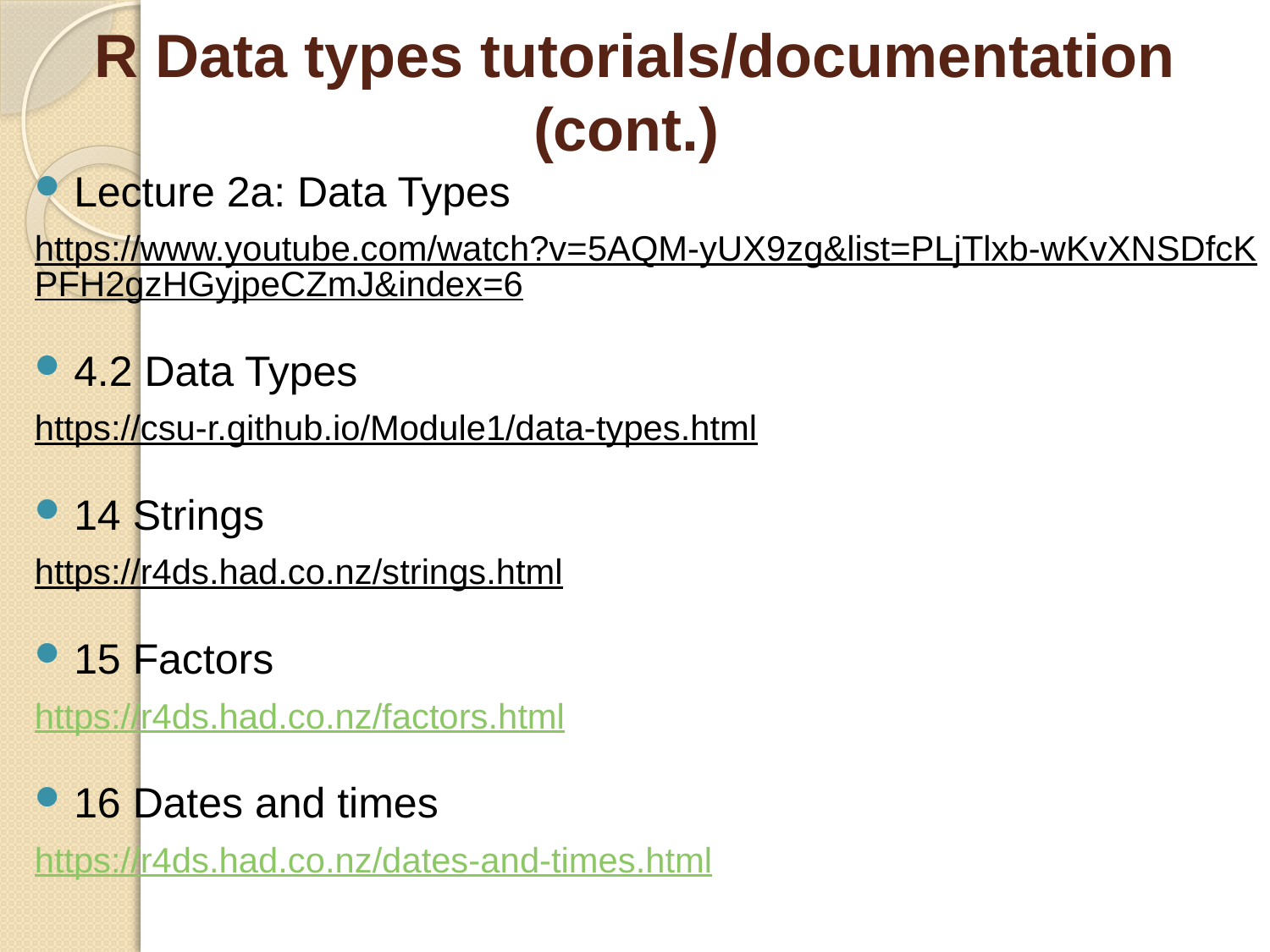

# R Data types tutorials/documentation (cont.)
Lecture 2a: Data Types
https://www.youtube.com/watch?v=5AQM-yUX9zg&list=PLjTlxb-wKvXNSDfcKPFH2gzHGyjpeCZmJ&index=6

4.2 Data Types
https://csu-r.github.io/Module1/data-types.html

14 Strings
https://r4ds.had.co.nz/strings.html

15 Factors
https://r4ds.had.co.nz/factors.html

16 Dates and times
https://r4ds.had.co.nz/dates-and-times.html